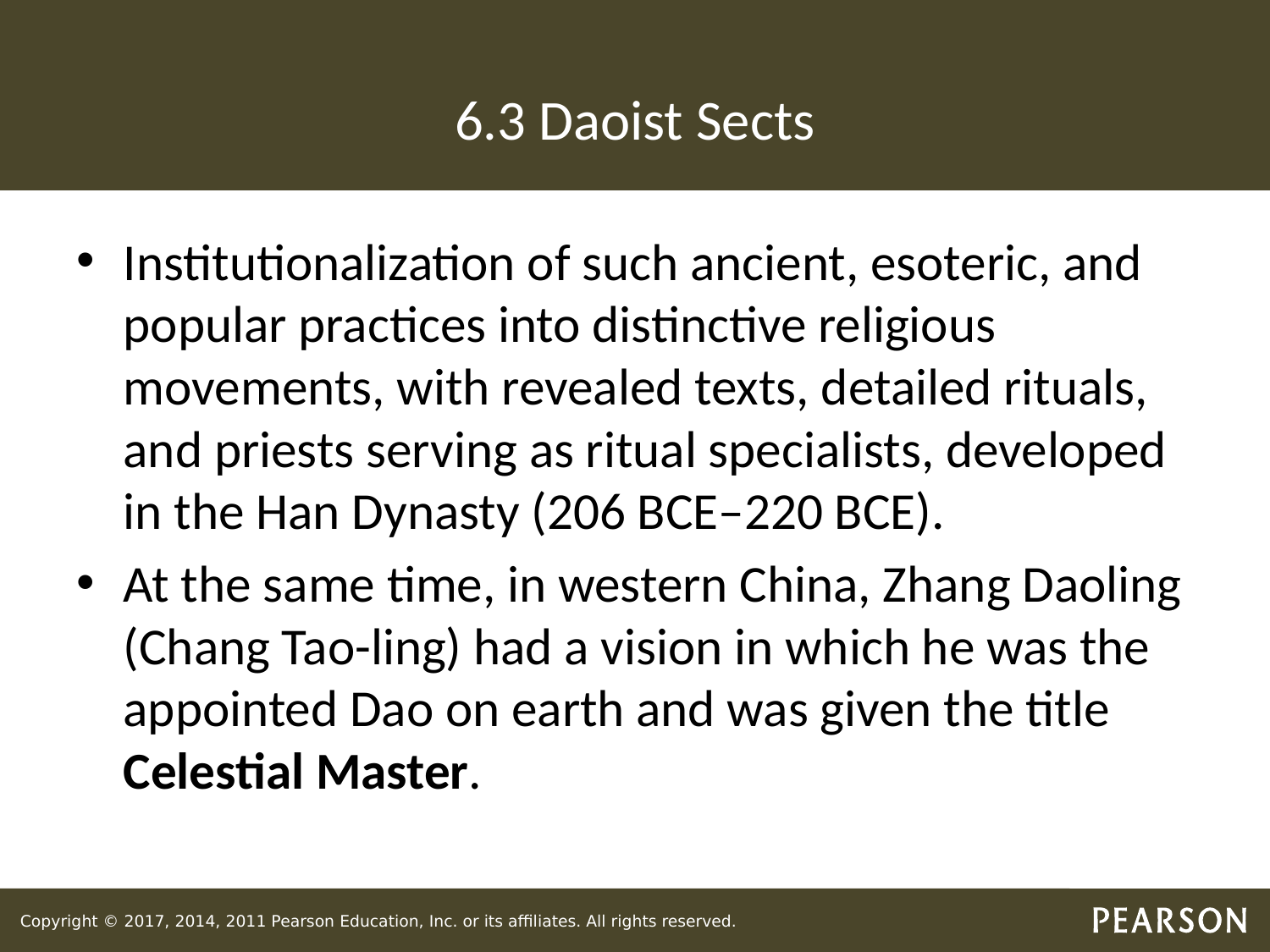

# 6.3 Daoist Sects
Institutionalization of such ancient, esoteric, and popular practices into distinctive religious movements, with revealed texts, detailed rituals, and priests serving as ritual specialists, developed in the Han Dynasty (206 BCE–220 BCE).
At the same time, in western China, Zhang Daoling (Chang Tao-ling) had a vision in which he was the appointed Dao on earth and was given the title Celestial Master.